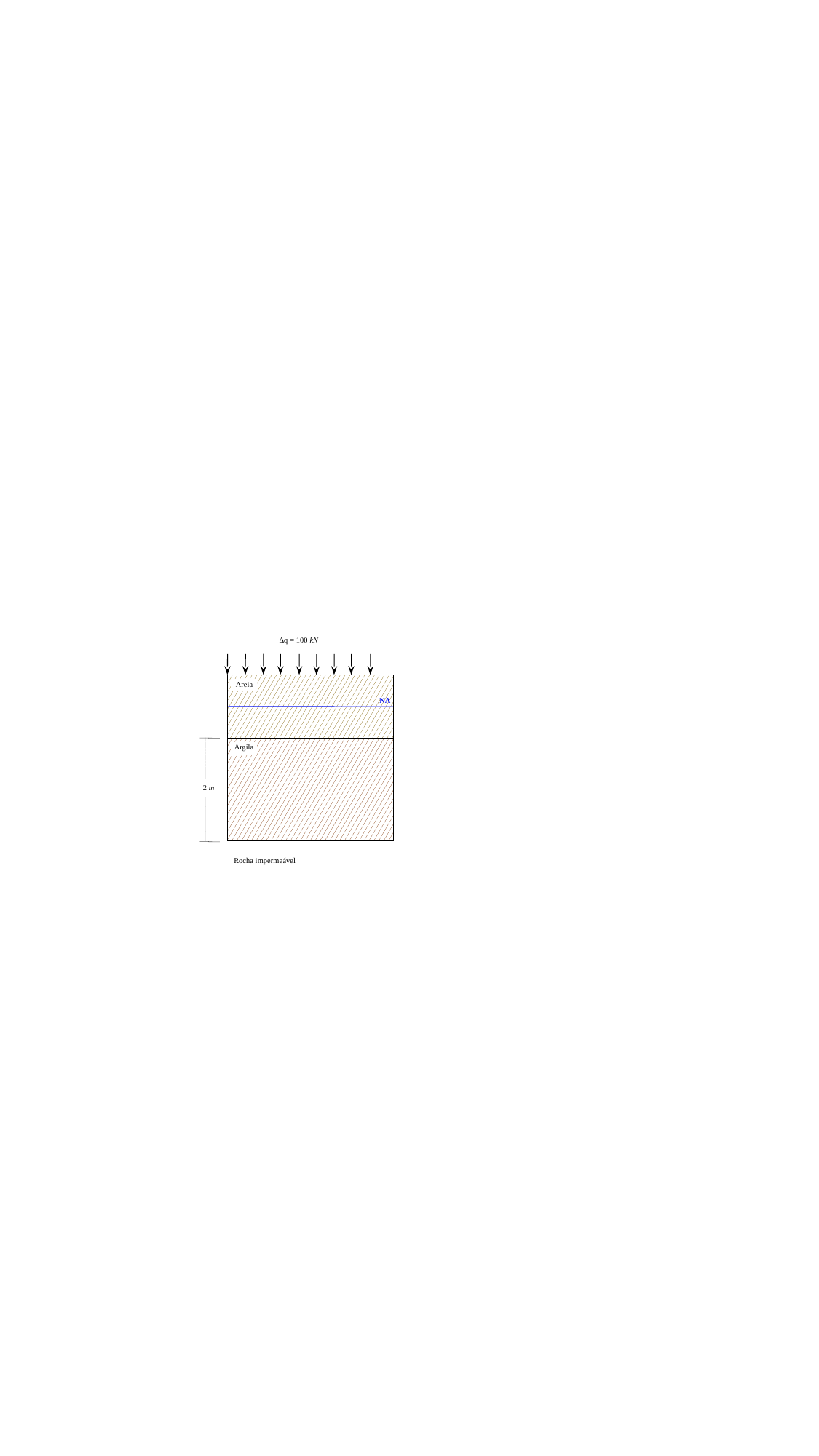

Δq = 100 kN
Areia

NA
Argila

2 m
Rocha impermeável